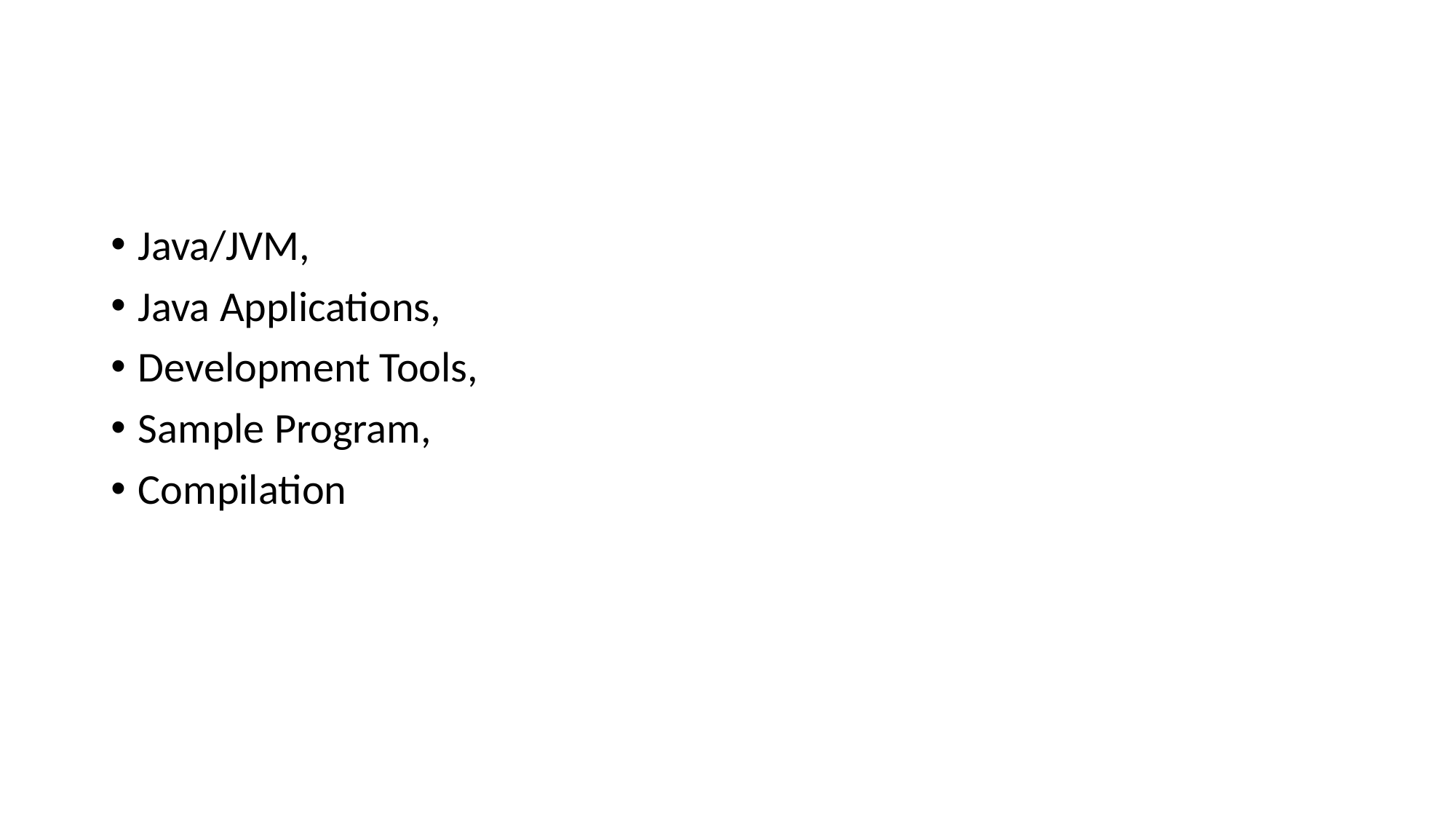

#
Java/JVM,
Java Applications,
Development Tools,
Sample Program,
Compilation